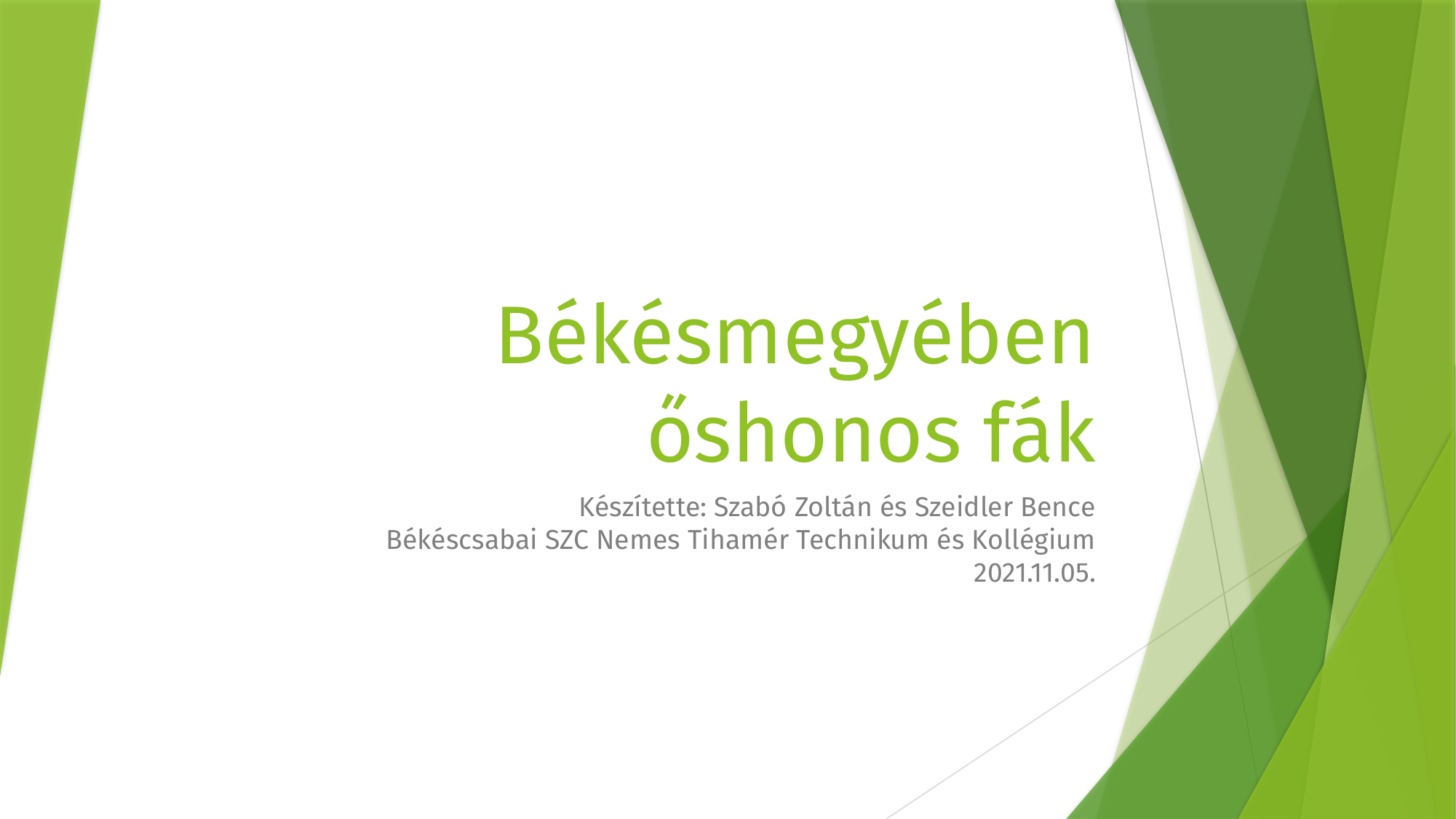

# Békésmegyében őshonos fák
Készítette: Szabó Zoltán és Szeidler Bence
Békéscsabai SZC Nemes Tihamér Technikum és Kollégium
2021.11.05.